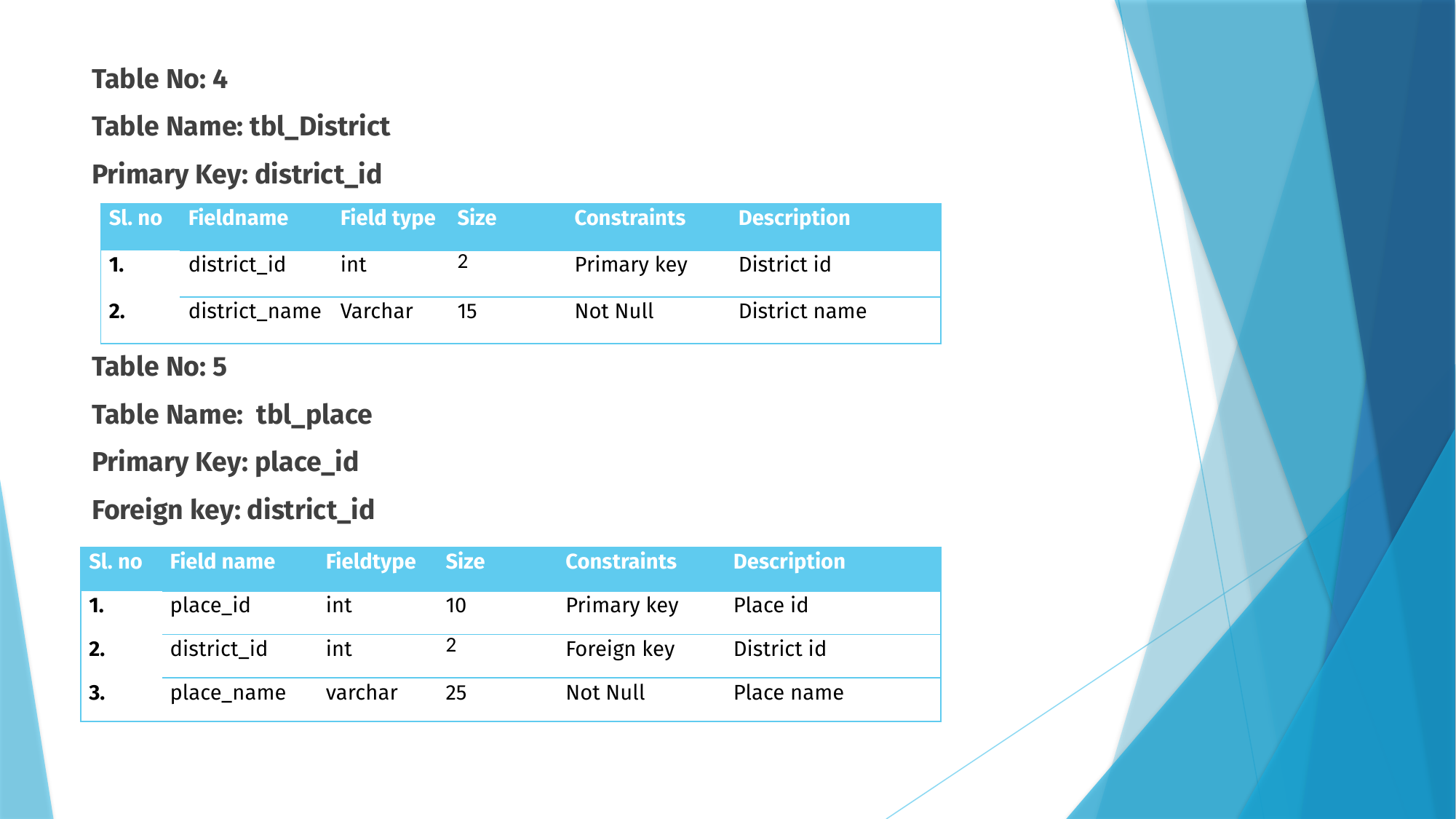

Table No: 4
Table Name: tbl_District
Primary Key: district_id

Table No: 5
Table Name:  tbl_place
Primary Key: place_id
Foreign key: district_id

| Sl. no | Fieldname | Field type | Size | Constraints | Description |
| --- | --- | --- | --- | --- | --- |
| 1. | district\_id | int | 2 | Primary key | District id |
| 2. | district\_name | Varchar | 15 | Not Null | District name |
| Sl. no | Field name | Fieldtype | Size | Constraints | Description |
| --- | --- | --- | --- | --- | --- |
| 1. | place\_id | int | 10 | Primary key | Place id |
| 2. | district\_id | int | 2 | Foreign key | District id |
| 3. | place\_name | varchar | 25 | Not Null | Place name |